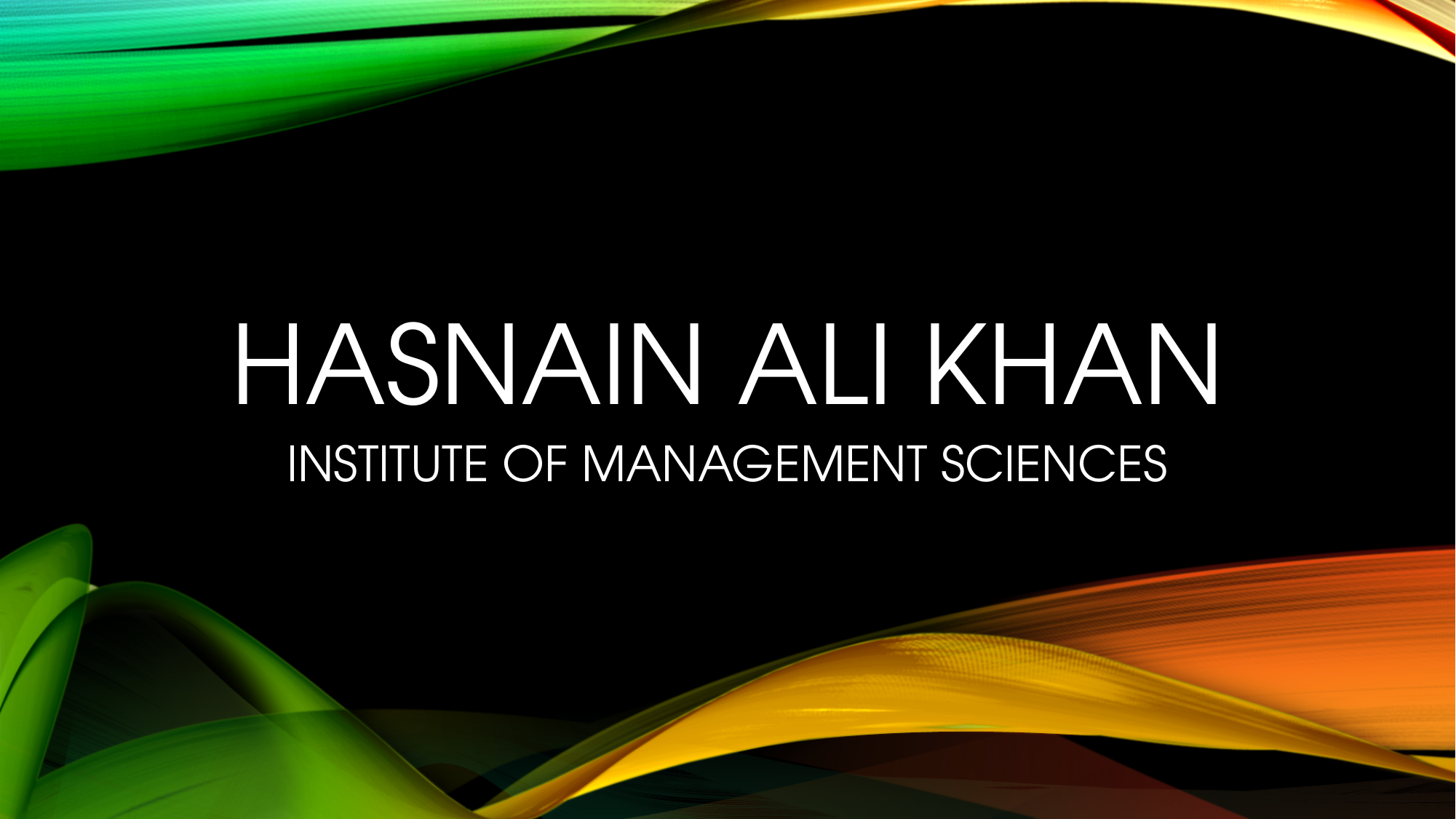

# Hasnain ali khan
INSTITUTE OF MANAGEMENT SCIENCES